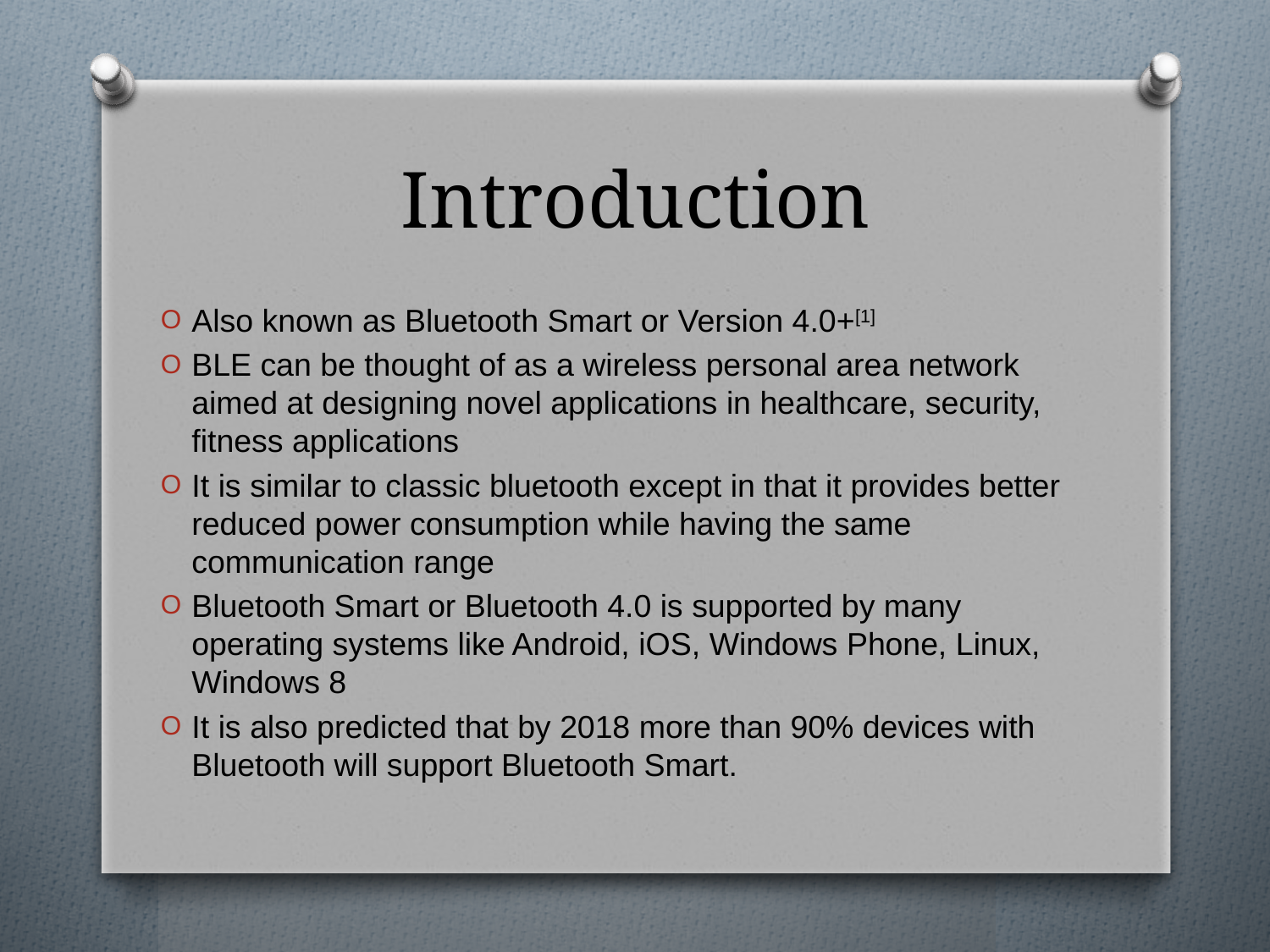

# Introduction
Also known as Bluetooth Smart or Version 4.0+[1]
BLE can be thought of as a wireless personal area network aimed at designing novel applications in healthcare, security, fitness applications
It is similar to classic bluetooth except in that it provides better reduced power consumption while having the same communication range
Bluetooth Smart or Bluetooth 4.0 is supported by many operating systems like Android, iOS, Windows Phone, Linux, Windows 8
It is also predicted that by 2018 more than 90% devices with Bluetooth will support Bluetooth Smart.